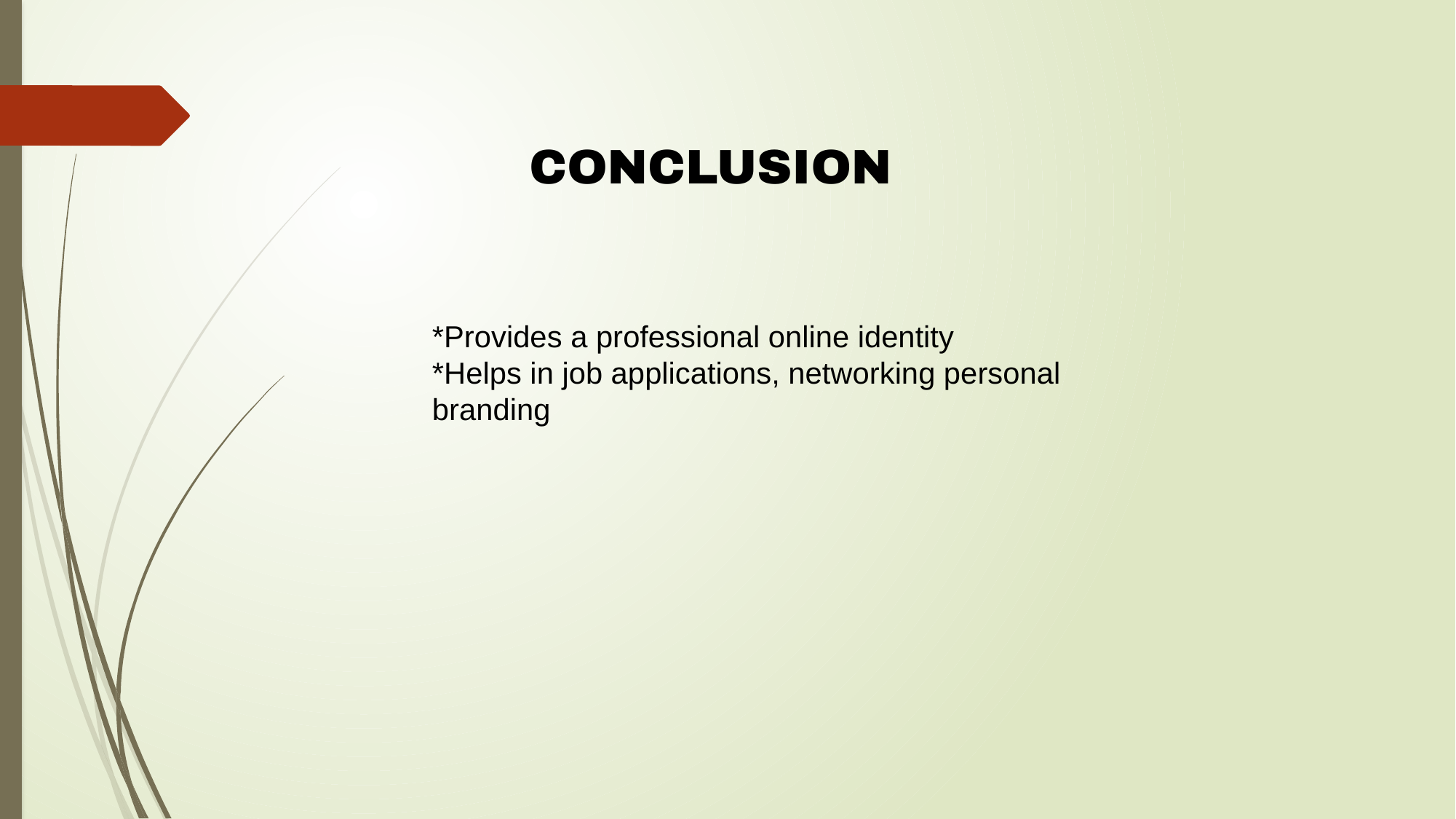

CONCLUSION
*Provides a professional online identity
*Helps in job applications, networking personal branding